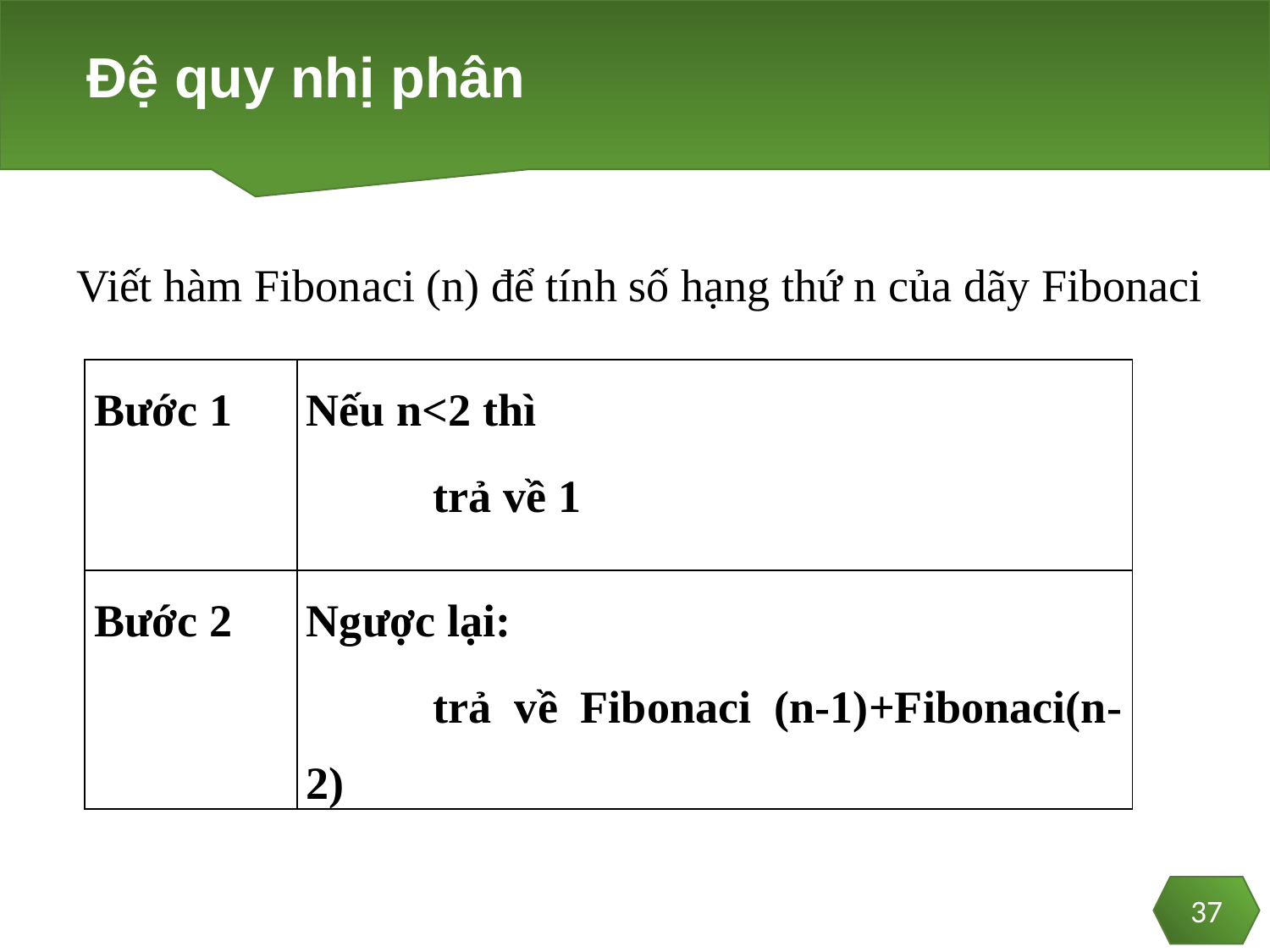

# Đệ quy nhị phân
Viết hàm Fibonaci (n) để tính số hạng thứ n của dãy Fibonaci
| Bước 1 | Nếu n<2 thì trả về 1 |
| --- | --- |
| Bước 2 | Ngược lại: trả về Fibonaci (n-1)+Fibonaci(n-2) |